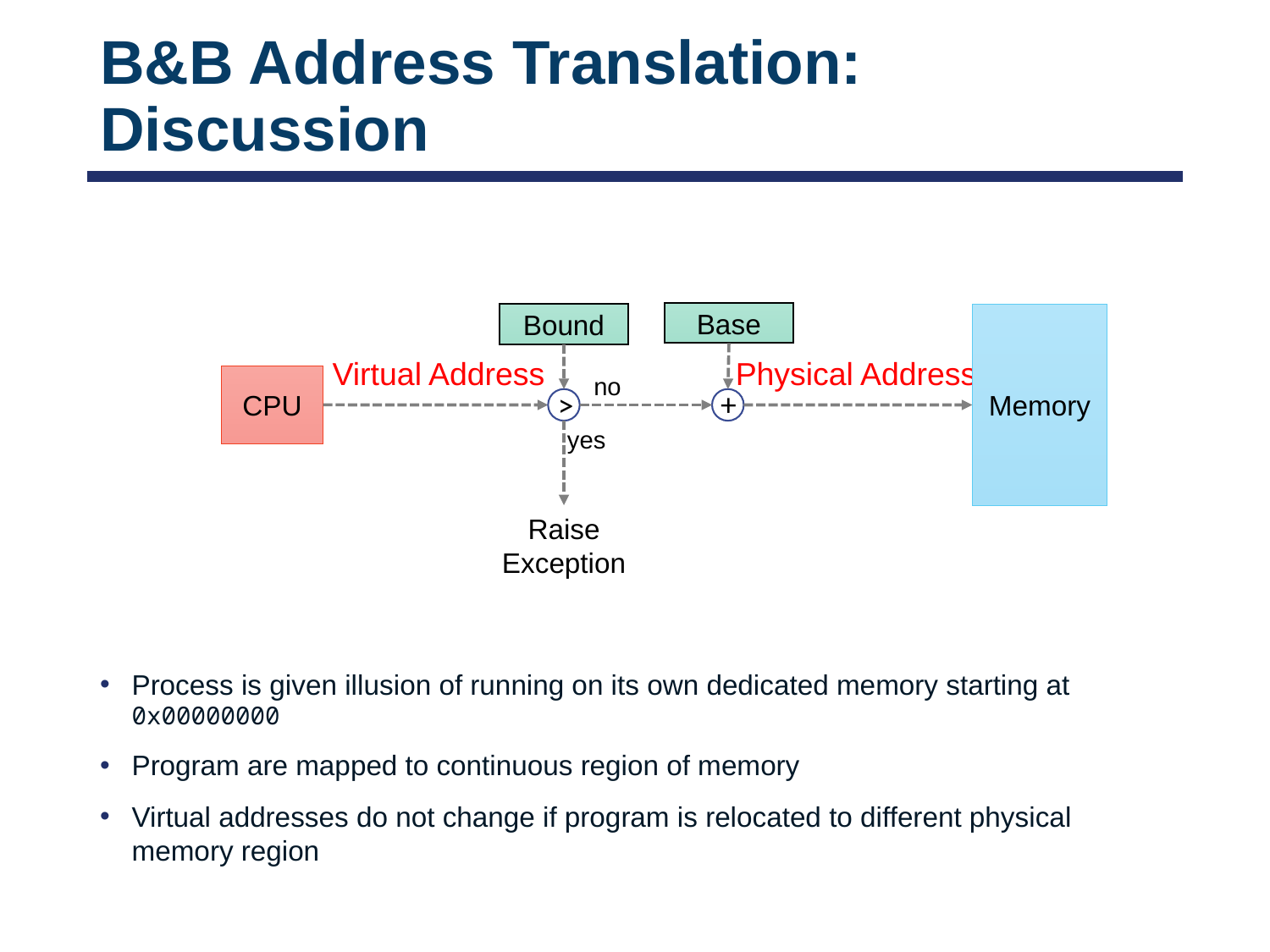

# B&B Address Translation: Discussion
Base
Bound
Memory
Virtual Address
Physical Address
no
CPU
+
>

yes
Raise
Exception
Process is given illusion of running on its own dedicated memory starting at 0x00000000
Program are mapped to continuous region of memory
Virtual addresses do not change if program is relocated to different physical memory region